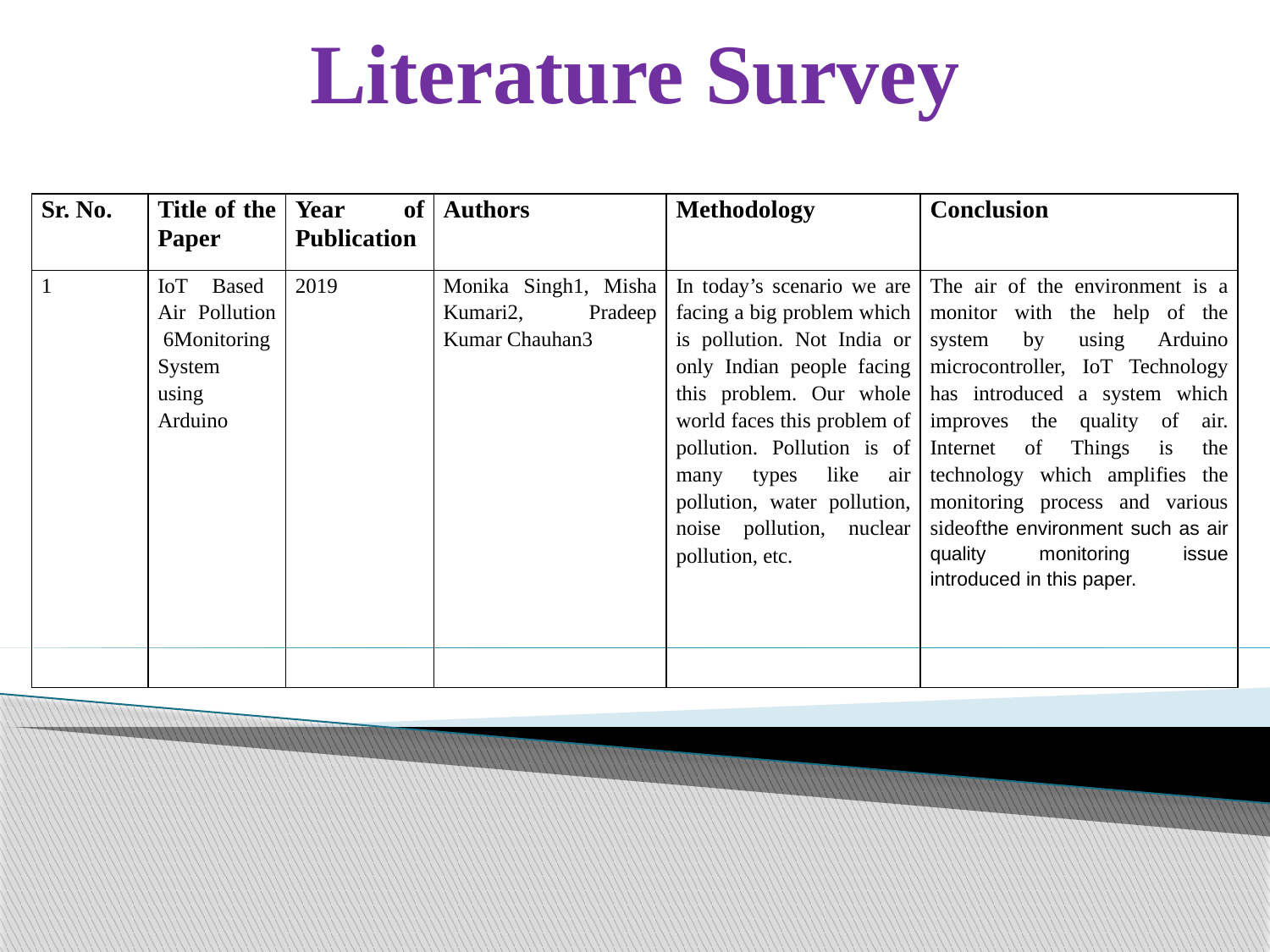

# Literature Survey
| Sr. No. | Title of the Paper | Year of Publication | Authors | Methodology | Conclusion |
| --- | --- | --- | --- | --- | --- |
| 1 | IoT Based Air Pollution 6Monitoring System using Arduino | 2019 | Monika Singh1, Misha Kumari2, Pradeep Kumar Chauhan3 | In today’s scenario we are facing a big problem which is pollution. Not India or only Indian people facing this problem. Our whole world faces this problem of pollution. Pollution is of many types like air pollution, water pollution, noise pollution, nuclear pollution, etc. | The air of the environment is a monitor with the help of the system by using Arduino microcontroller, IoT Technology has introduced a system which improves the quality of air. Internet of Things is the technology which amplifies the monitoring process and various sideofthe environment such as air quality monitoring issue introduced in this paper. |